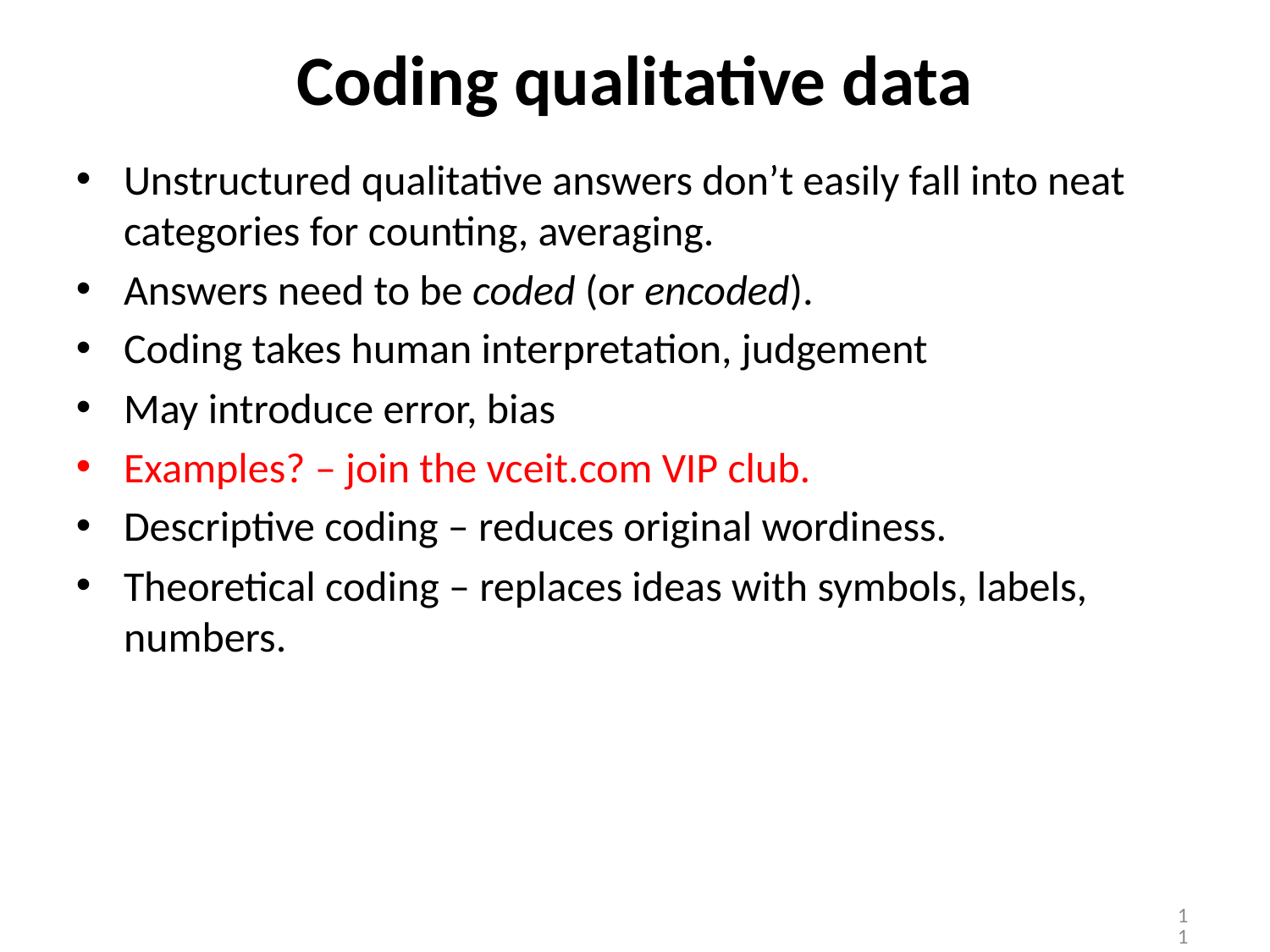

# Coding qualitative data
Unstructured qualitative answers don’t easily fall into neat categories for counting, averaging.
Answers need to be coded (or encoded).
Coding takes human interpretation, judgement
May introduce error, bias
Examples? – join the vceit.com VIP club.
Descriptive coding – reduces original wordiness.
Theoretical coding – replaces ideas with symbols, labels, numbers.
11